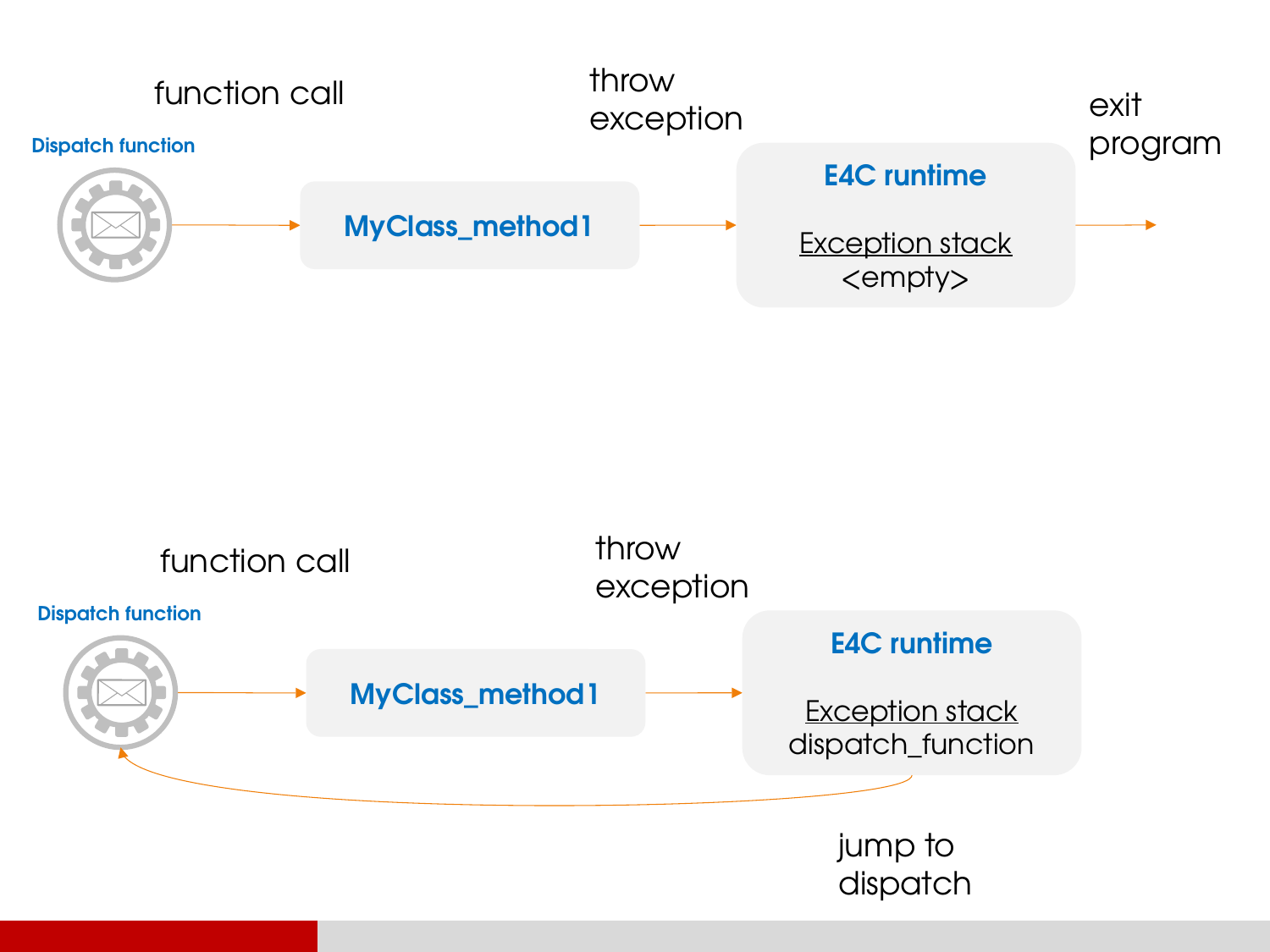

throw
exception
function call
exit
program
Dispatch function
E4C runtime
Exception stack
<empty>

MyClass_method1
throw
exception
function call
Dispatch function
E4C runtime
Exception stack
dispatch_function

MyClass_method1
jump to
dispatch